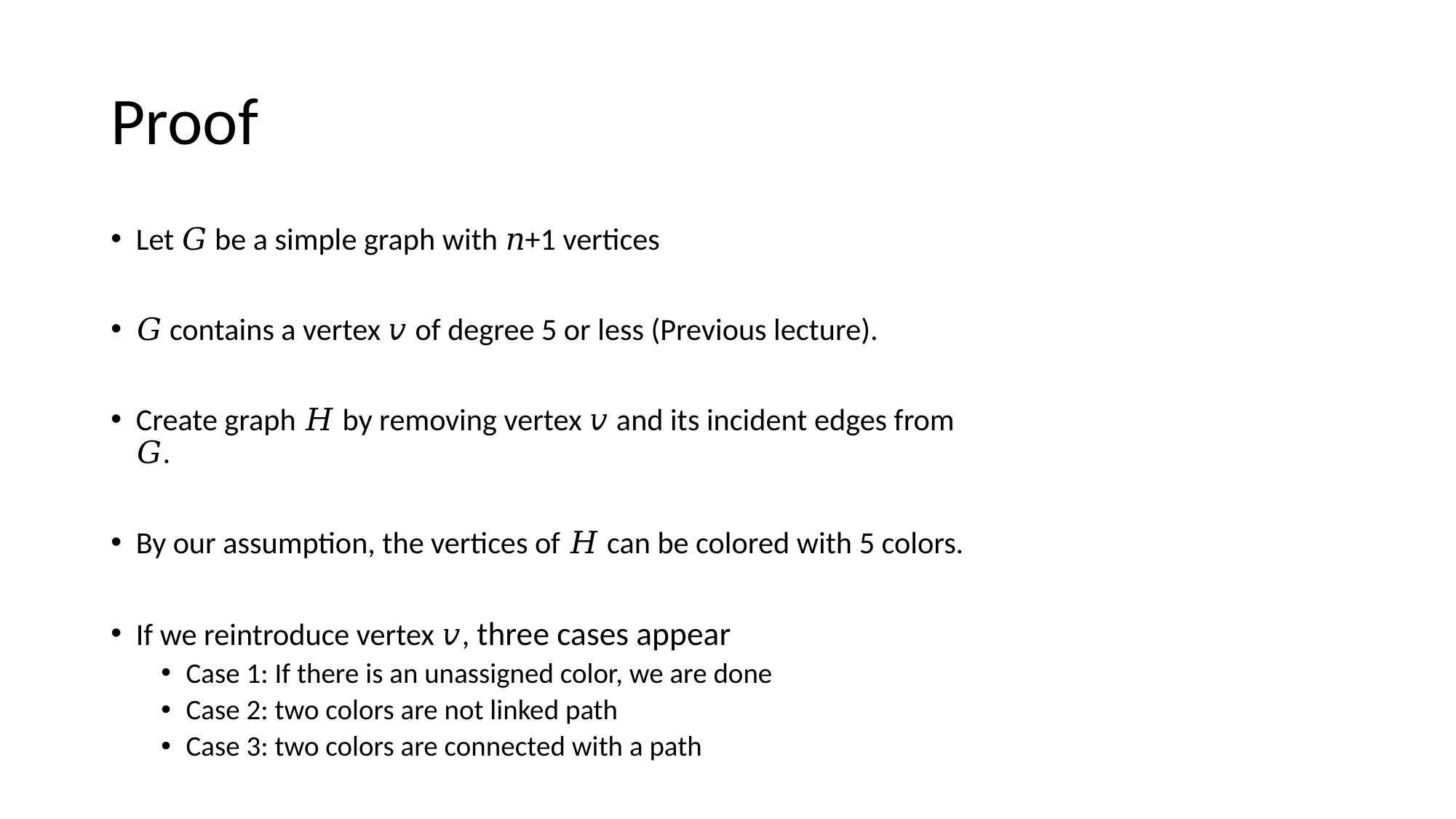

# Proof
Let 𝐺 be a simple graph with 𝑛+1 vertices

𝐺 contains a vertex 𝑣 of degree 5 or less (Previous lecture).

Create graph 𝐻 by removing vertex 𝑣 and its incident edges from 𝐺.

By our assumption, the vertices of 𝐻 can be colored with 5 colors.

If we reintroduce vertex 𝑣, three cases appear
Case 1: If there is an unassigned color, we are done
Case 2: two colors are not linked path
Case 3: two colors are connected with a path